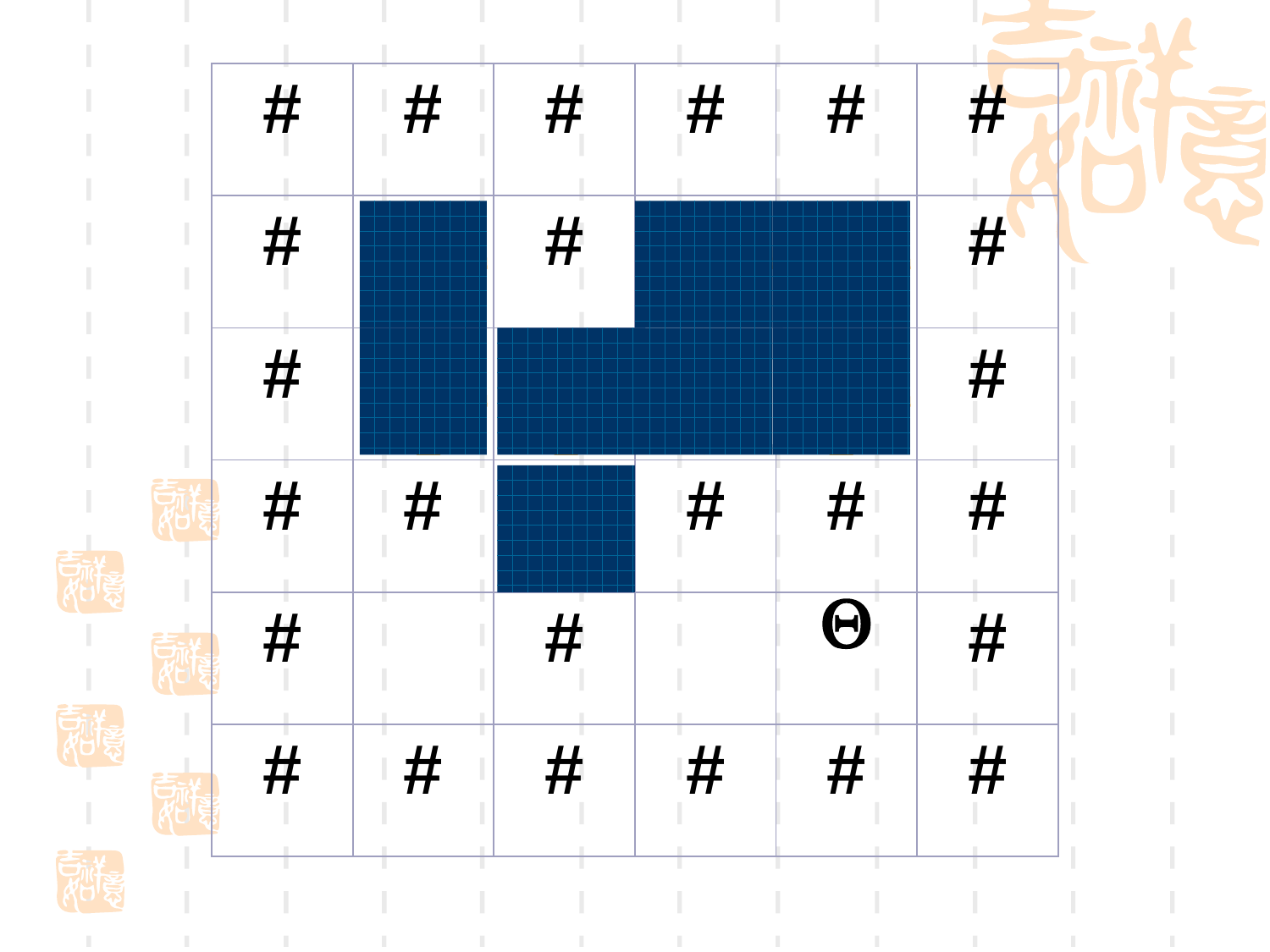

| # | # | # | # | # | # |
| --- | --- | --- | --- | --- | --- |
| # |  | # |  |  | # |
| # |  |  |  |  | # |
| # | # |  | # | # | # |
| # |  | # |  | Θ | # |
| # | # | # | # | # | # |